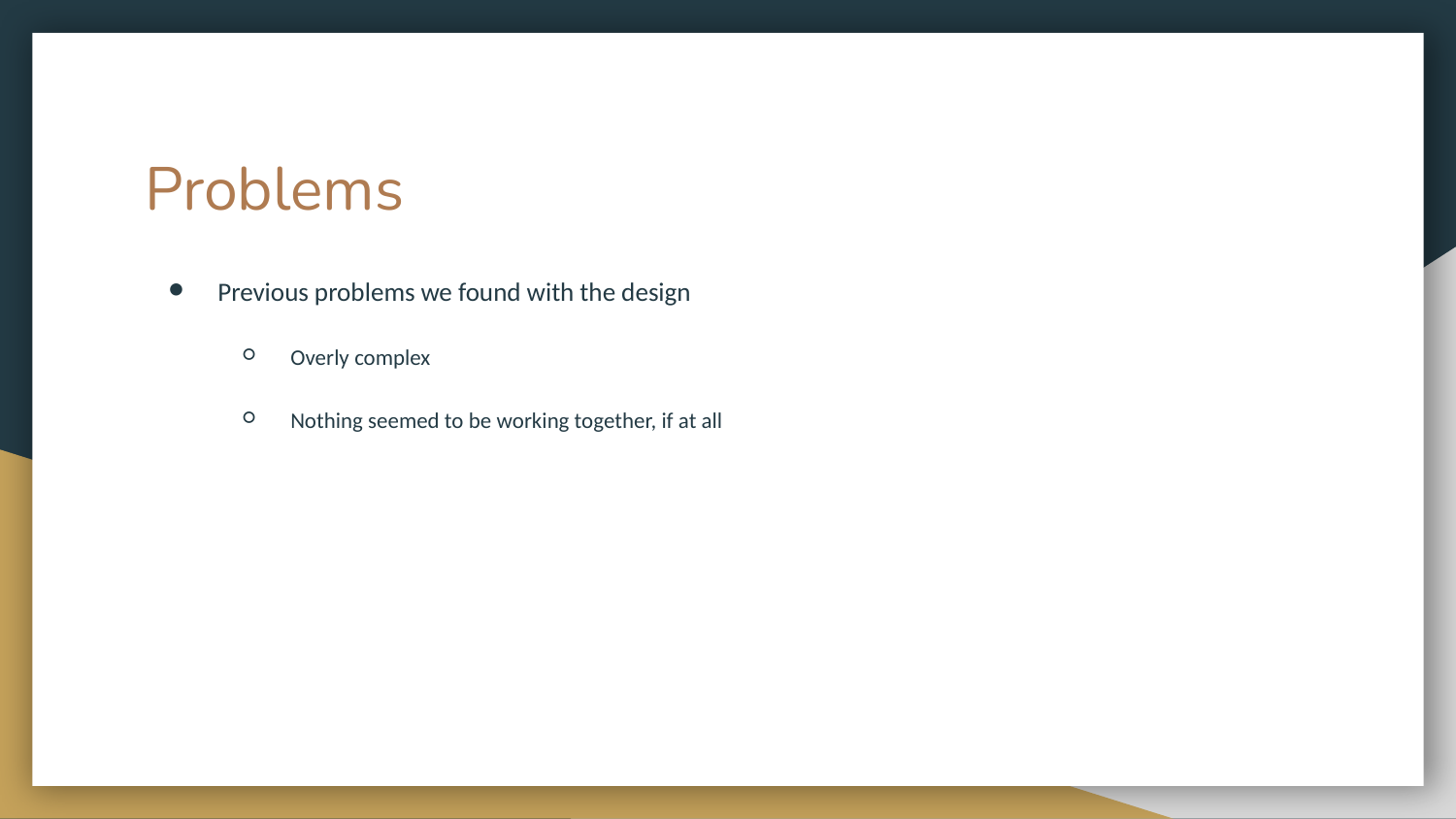

# Problems
Previous problems we found with the design
Overly complex
Nothing seemed to be working together, if at all